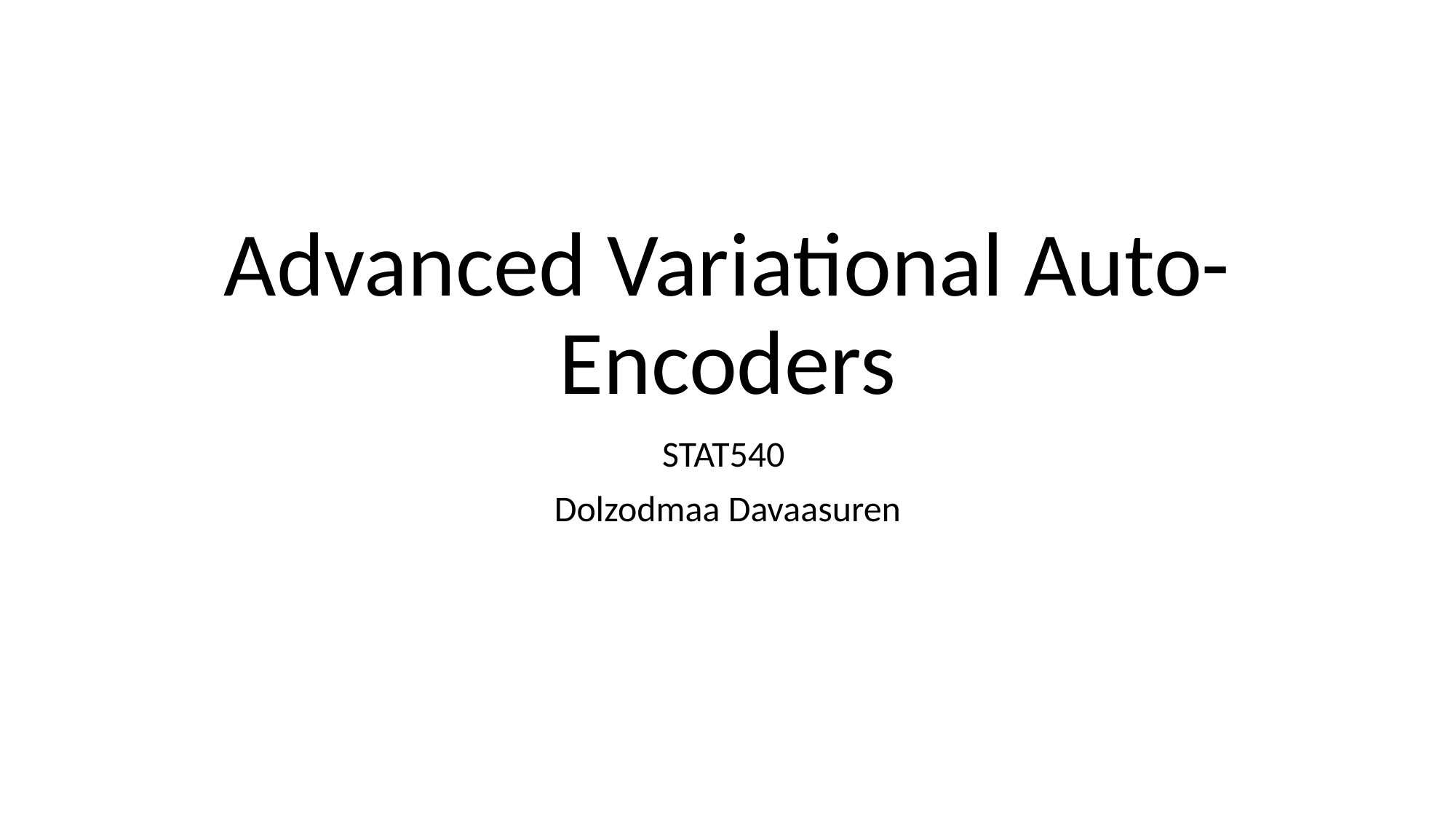

# Advanced Variational Auto-Encoders
STAT540
Dolzodmaa Davaasuren